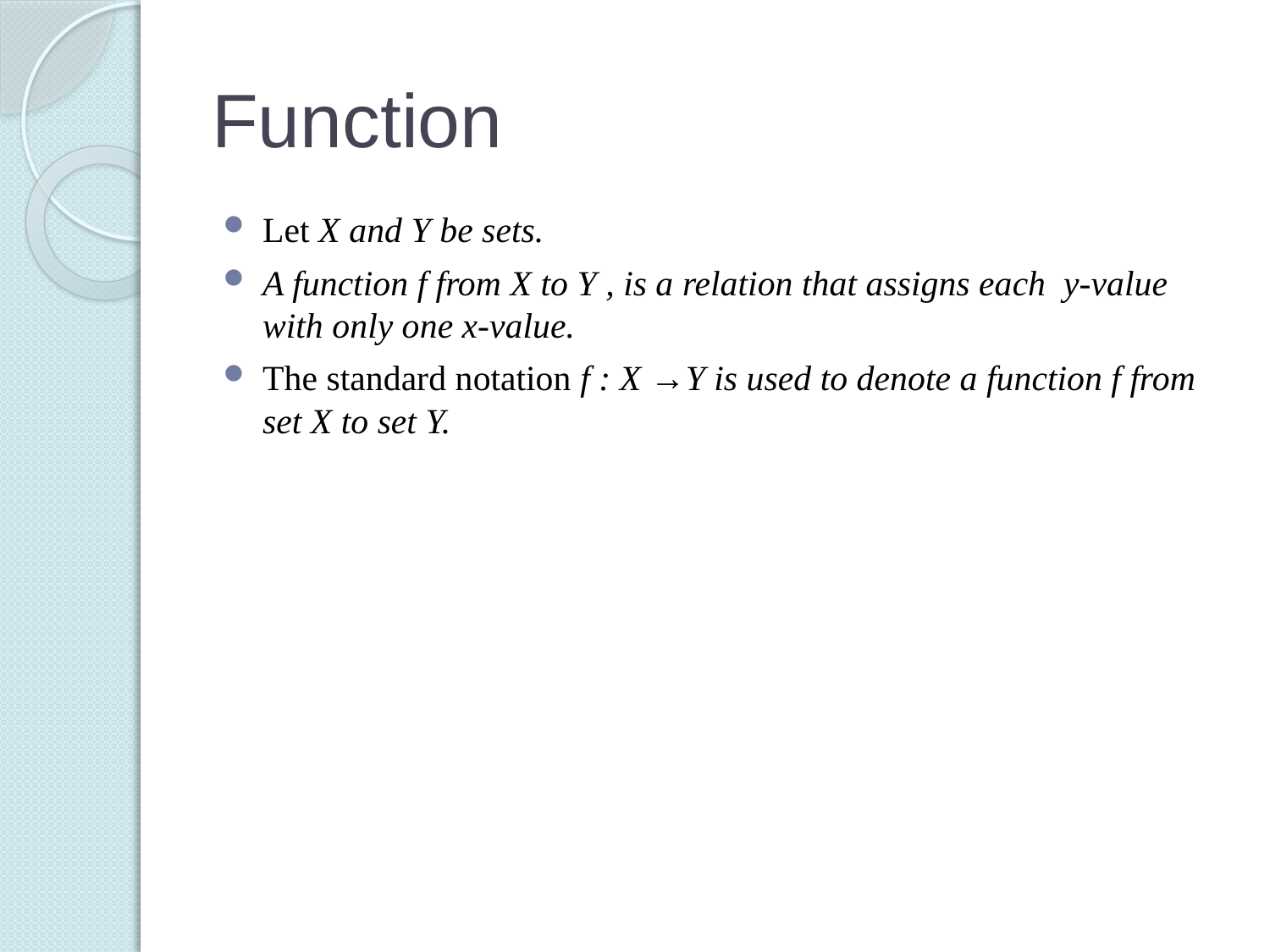

# Function
Let X and Y be sets.
A function f from X to Y , is a relation that assigns each  y-value with only one x-value.
The standard notation f : X →Y is used to denote a function f from set X to set Y.